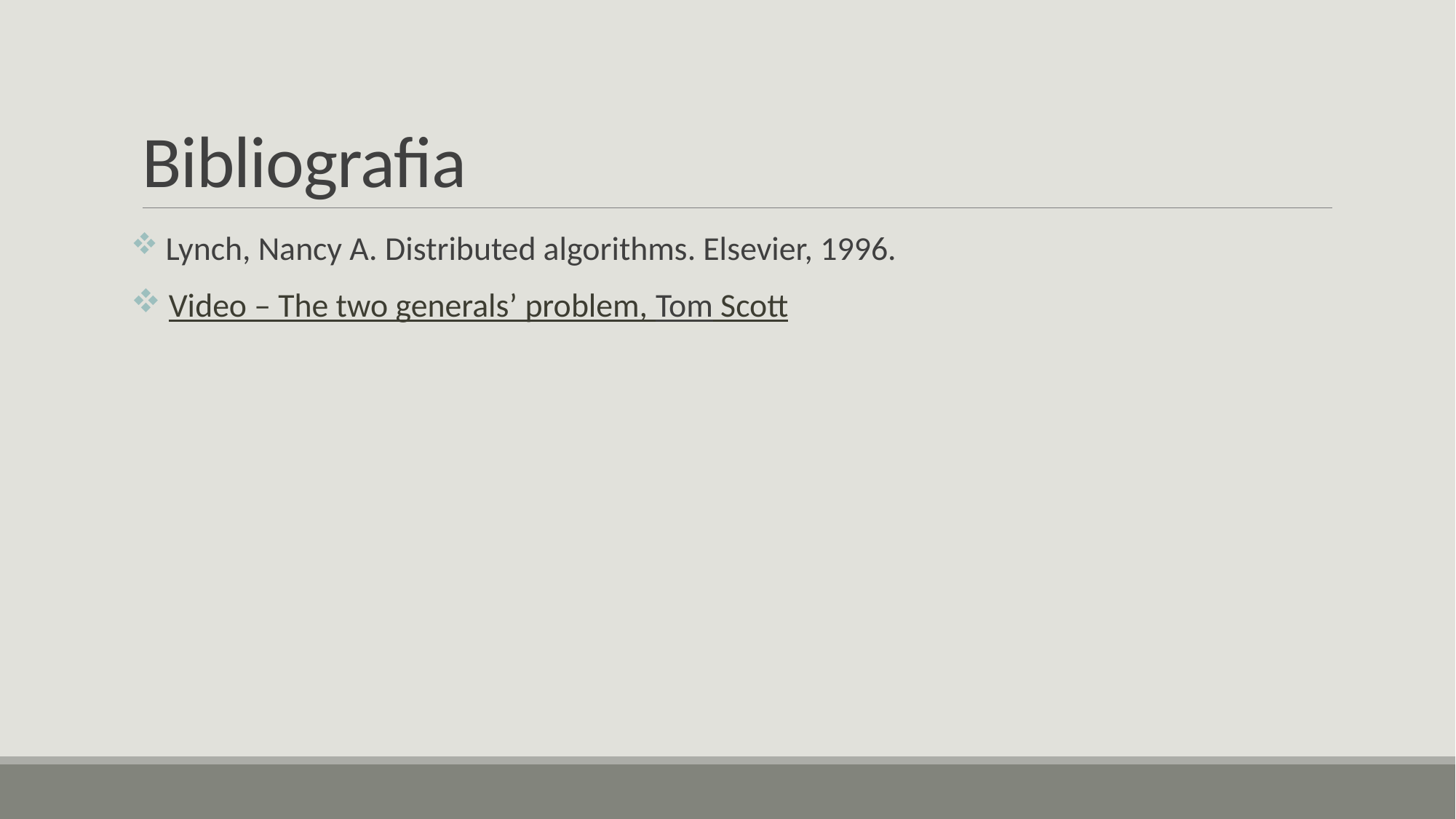

# Bibliografia
 Lynch, Nancy A. Distributed algorithms. Elsevier, 1996.
 Video – The two generals’ problem, Tom Scott